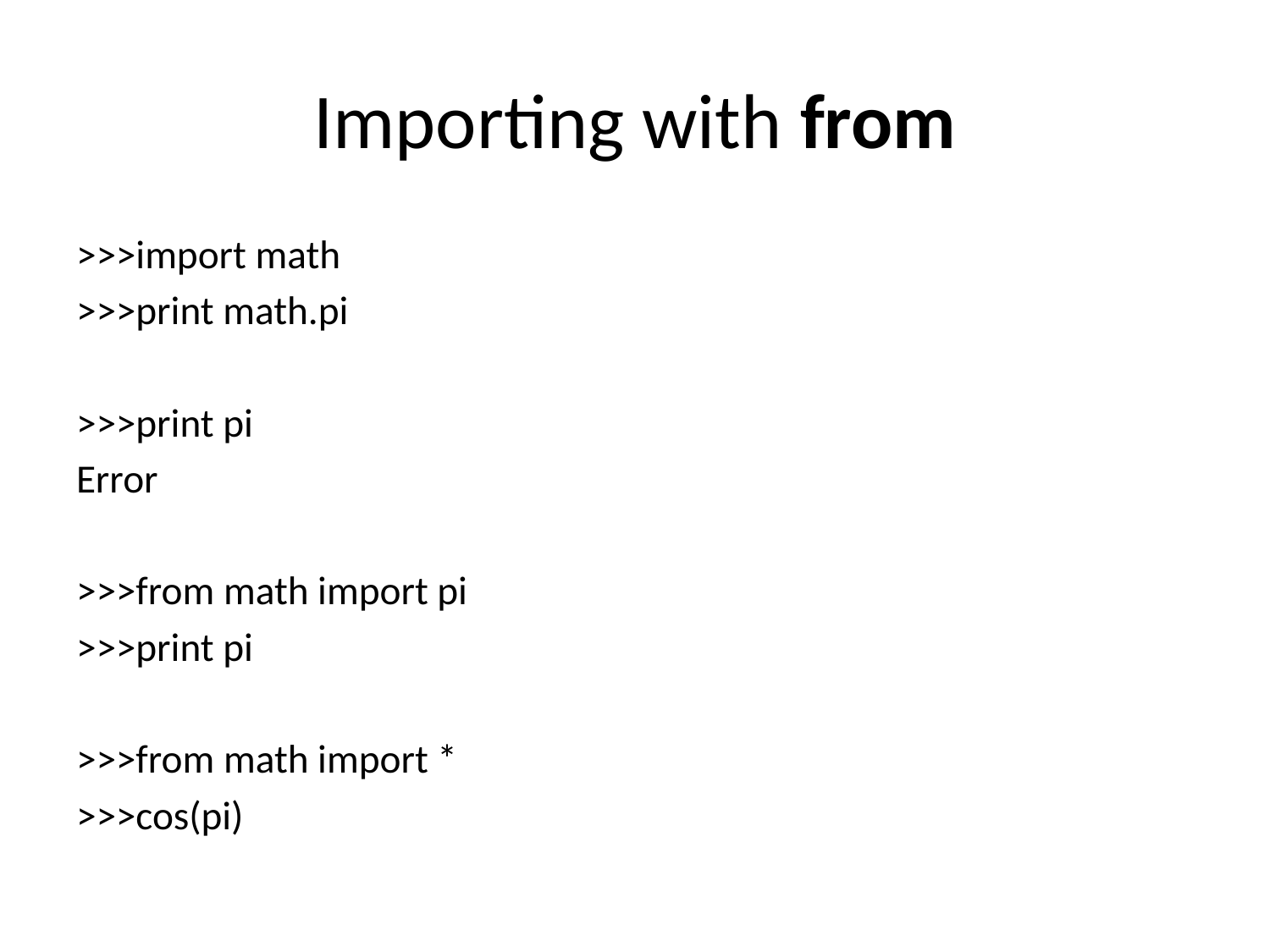

# Importing with from
>>>import math
>>>print math.pi

>>>print pi
Error

>>>from math import pi
>>>print pi

>>>from math import *
>>>cos(pi)